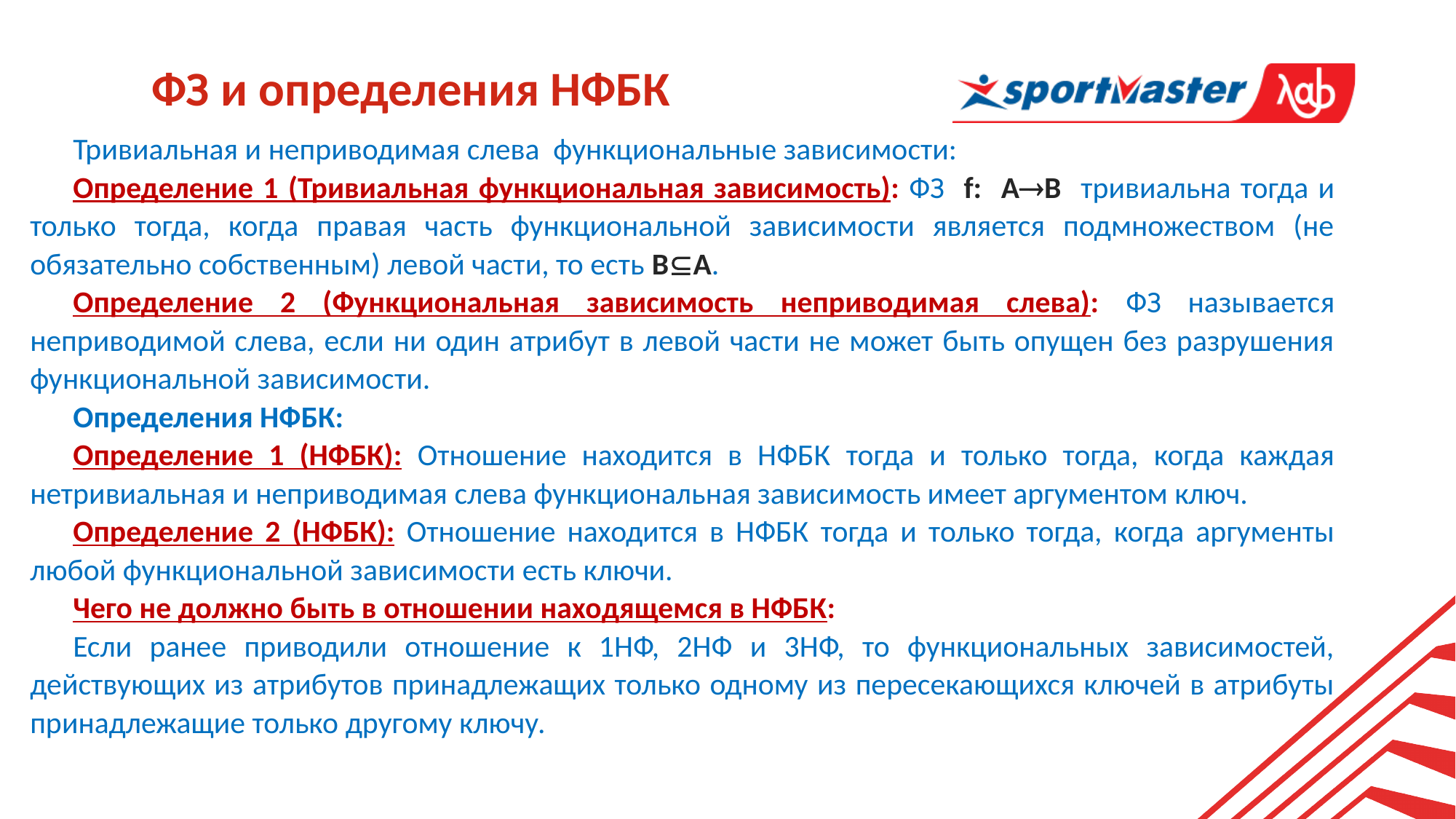

ФЗ и определения НФБК
Тривиальная и неприводимая слева  функциональные зависимости:
Определение 1 (Тривиальная функциональная зависимость): ФЗ  f:  A→B  тривиальна тогда и только тогда, когда правая часть функциональной зависимости является подмножеством (не обязательно собственным) левой части, то есть B⊆A.
Определение 2 (Функциональная зависимость неприводимая слева): ФЗ называется неприводимой слева, если ни один атрибут в левой части не может быть опущен без разрушения функциональной зависимости.
Определения НФБК:
Определение 1 (НФБК): Отношение находится в НФБК тогда и только тогда, когда каждая нетривиальная и неприводимая слева функциональная зависимость имеет аргументом ключ.
Определение 2 (НФБК): Отношение находится в НФБК тогда и только тогда, когда аргументы любой функциональной зависимости есть ключи.
Чего не должно быть в отношении находящемся в НФБК:
Если ранее приводили отношение к 1НФ, 2НФ и 3НФ, то функциональных зависимостей, действующих из атрибутов принадлежащих только одному из пересекающихся ключей в атрибуты принадлежащие только другому ключу.